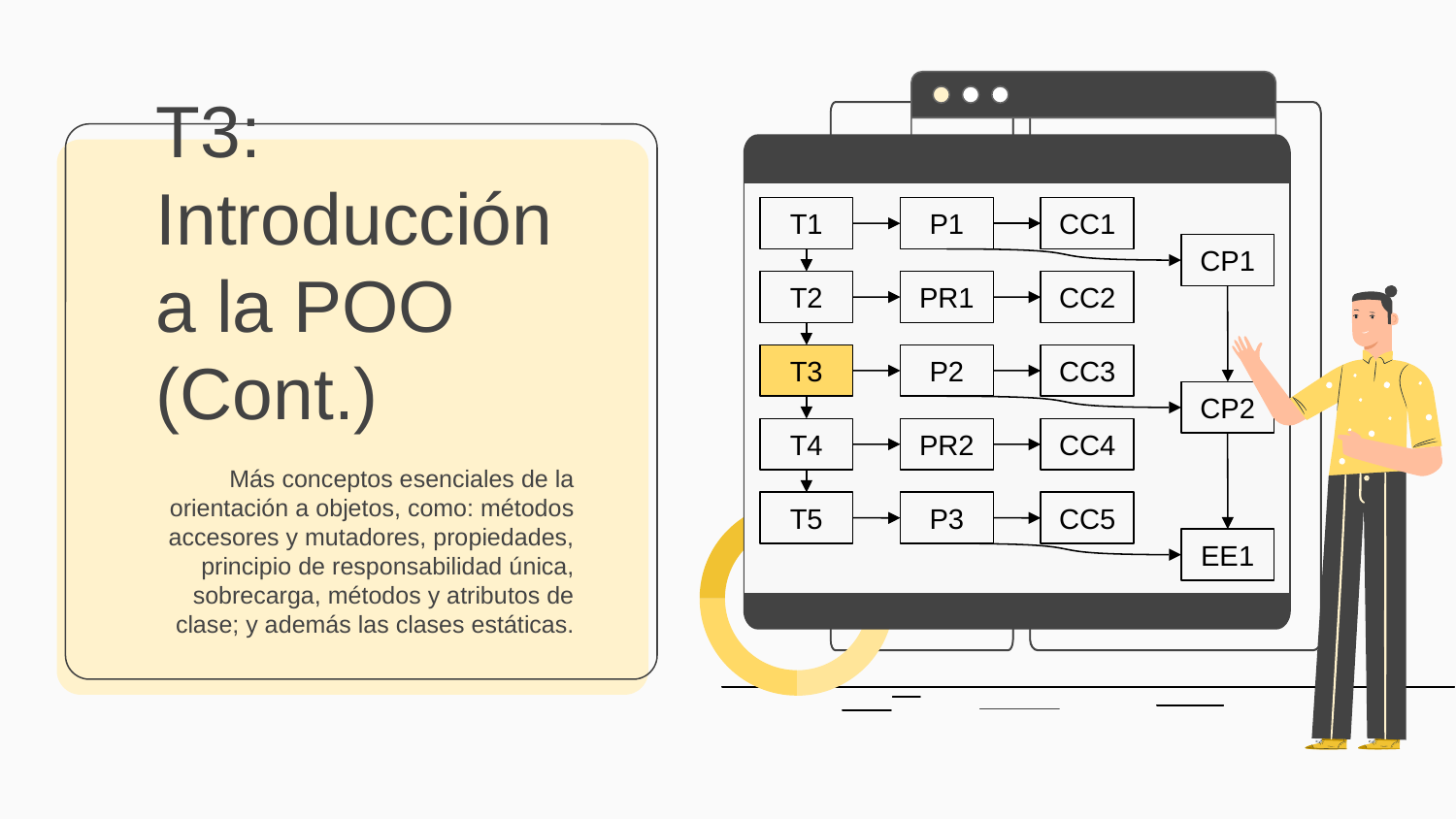

T1
P1
CC1
CP1
T2
PR1
CC2
T3
P2
CC3
CP2
T4
PR2
CC4
T5
P3
CC5
EE1
# T3: Introducción a la POO (Cont.)

Más conceptos esenciales de la orientación a objetos, como: métodos accesores y mutadores, propiedades, principio de responsabilidad única, sobrecarga, métodos y atributos de clase; y además las clases estáticas.